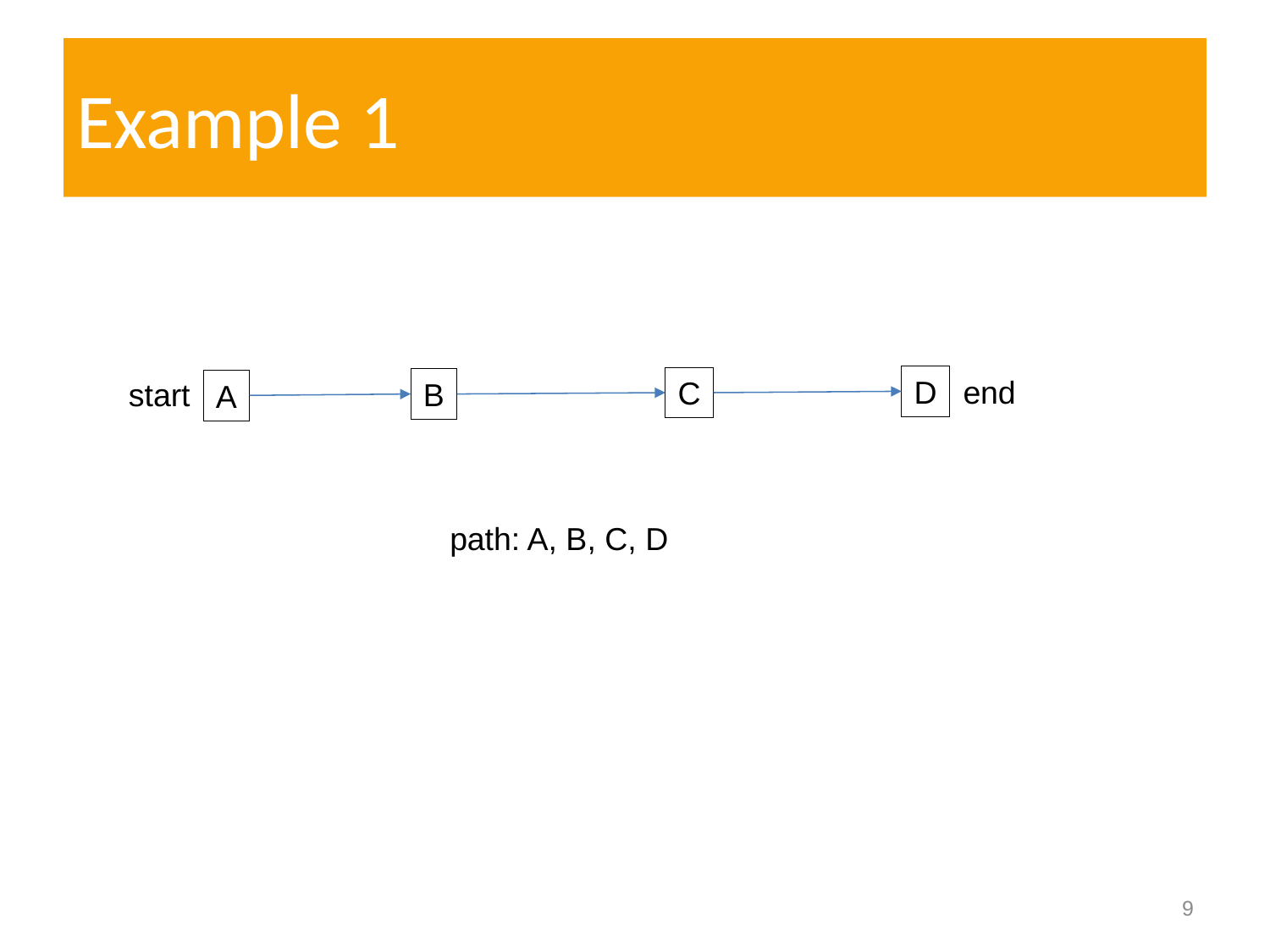

# Example 1
D
end
C
start
B
A
path: A, B, C, D

9